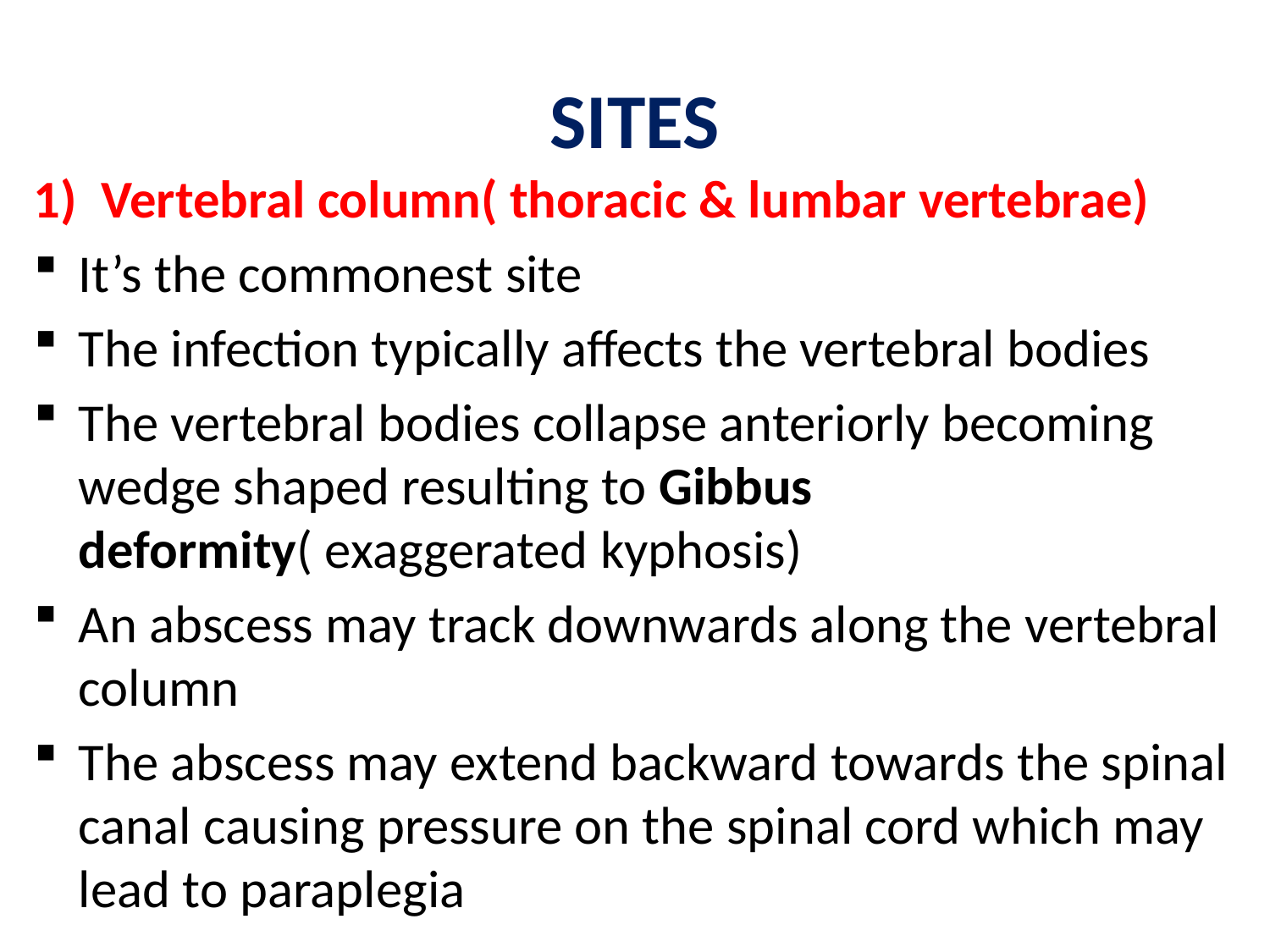

# SITES
Vertebral column( thoracic & lumbar vertebrae)
It’s the commonest site
The infection typically affects the vertebral bodies
The vertebral bodies collapse anteriorly becoming wedge shaped resulting to Gibbus deformity( exaggerated kyphosis)
An abscess may track downwards along the vertebral column
The abscess may extend backward towards the spinal canal causing pressure on the spinal cord which may lead to paraplegia